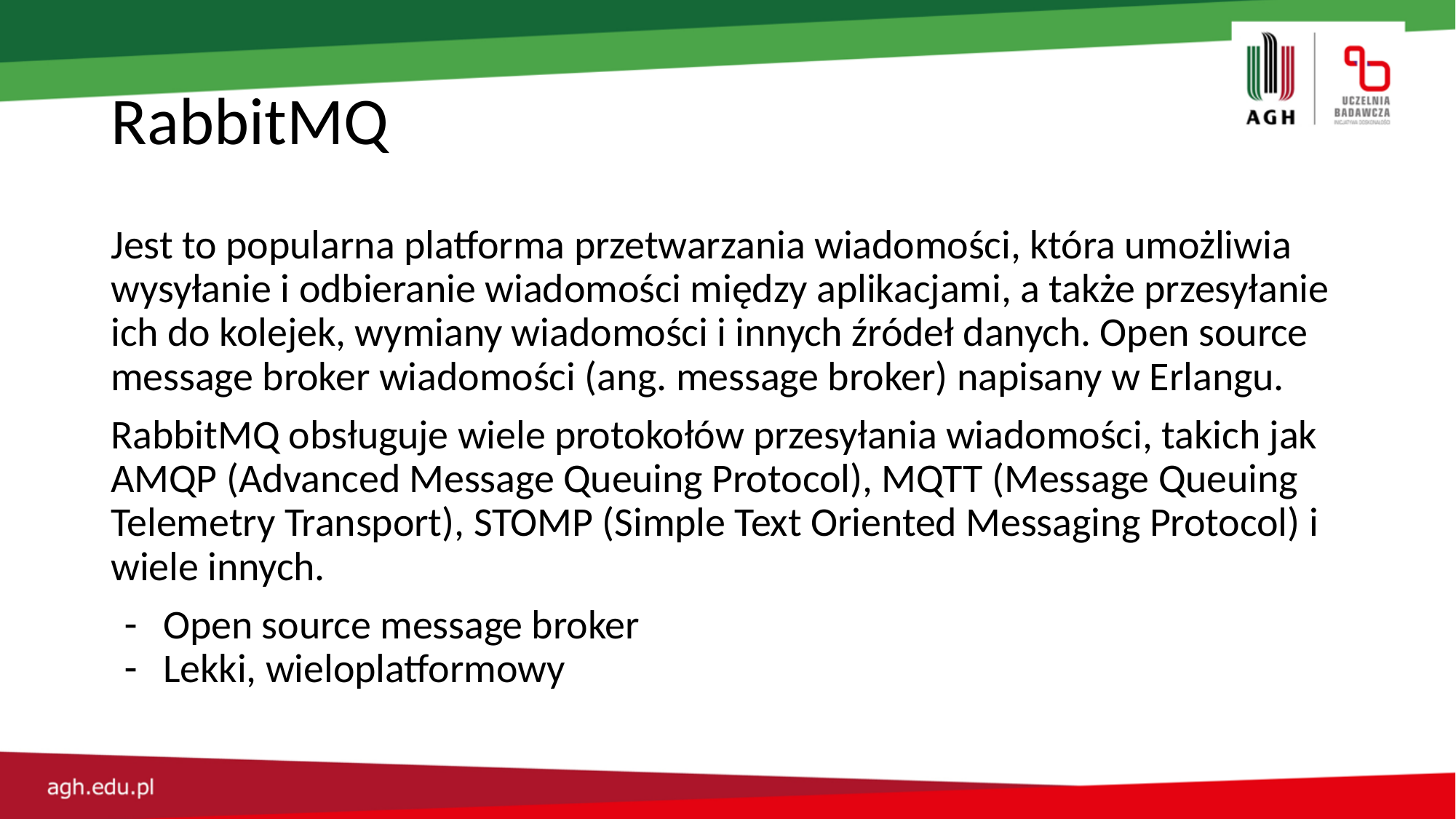

# RabbitMQ
Jest to popularna platforma przetwarzania wiadomości, która umożliwia wysyłanie i odbieranie wiadomości między aplikacjami, a także przesyłanie ich do kolejek, wymiany wiadomości i innych źródeł danych. Open source message broker wiadomości (ang. message broker) napisany w Erlangu.
RabbitMQ obsługuje wiele protokołów przesyłania wiadomości, takich jak AMQP (Advanced Message Queuing Protocol), MQTT (Message Queuing Telemetry Transport), STOMP (Simple Text Oriented Messaging Protocol) i wiele innych.
Open source message broker
Lekki, wieloplatformowy